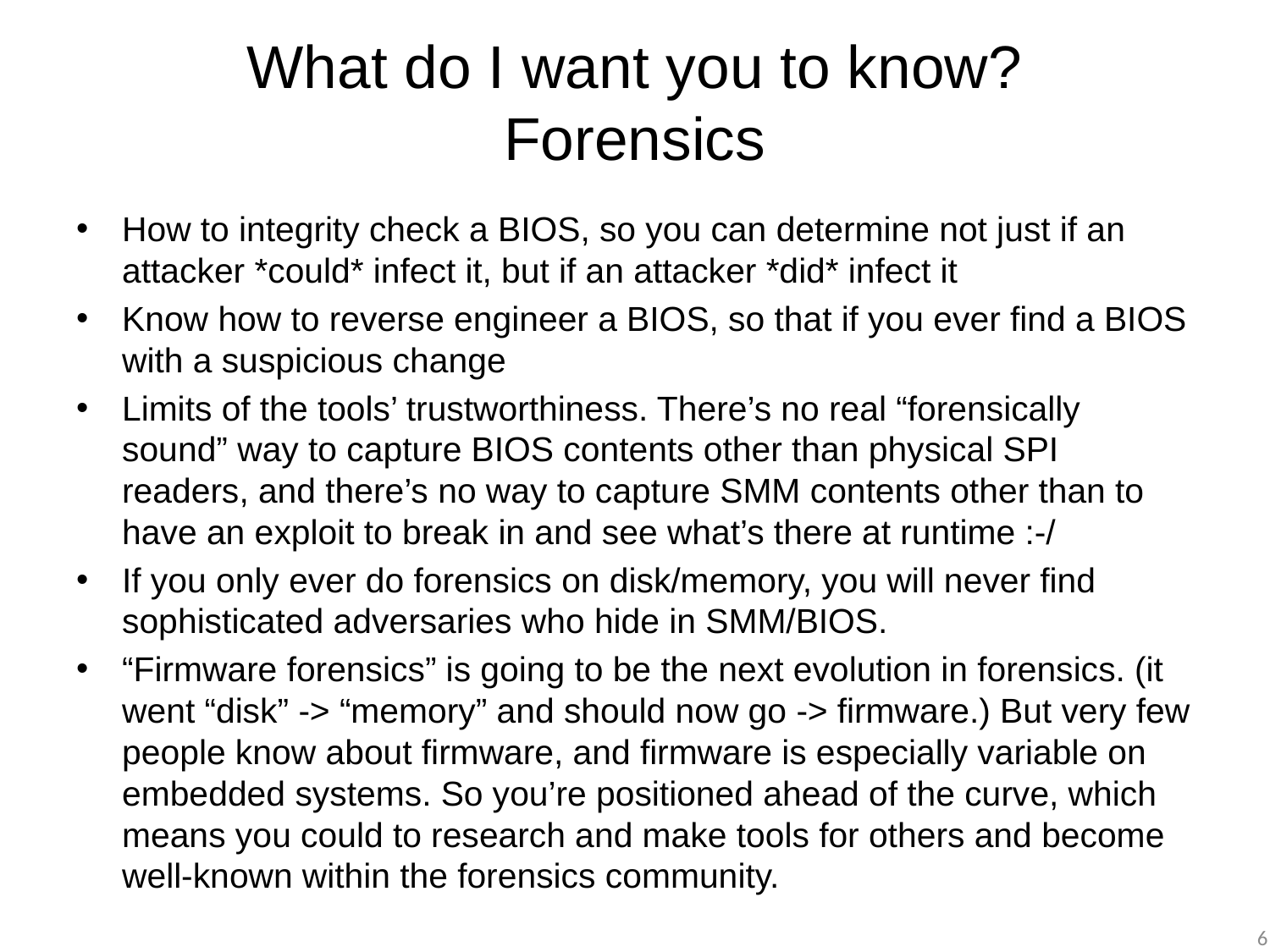

# What do I want you to know? Forensics
How to integrity check a BIOS, so you can determine not just if an attacker *could* infect it, but if an attacker *did* infect it
Know how to reverse engineer a BIOS, so that if you ever find a BIOS with a suspicious change
Limits of the tools’ trustworthiness. There’s no real “forensically sound” way to capture BIOS contents other than physical SPI readers, and there’s no way to capture SMM contents other than to have an exploit to break in and see what’s there at runtime :-/
If you only ever do forensics on disk/memory, you will never find sophisticated adversaries who hide in SMM/BIOS.
“Firmware forensics” is going to be the next evolution in forensics. (it went “disk” -> “memory” and should now go -> firmware.) But very few people know about firmware, and firmware is especially variable on embedded systems. So you’re positioned ahead of the curve, which means you could to research and make tools for others and become well-known within the forensics community.
6